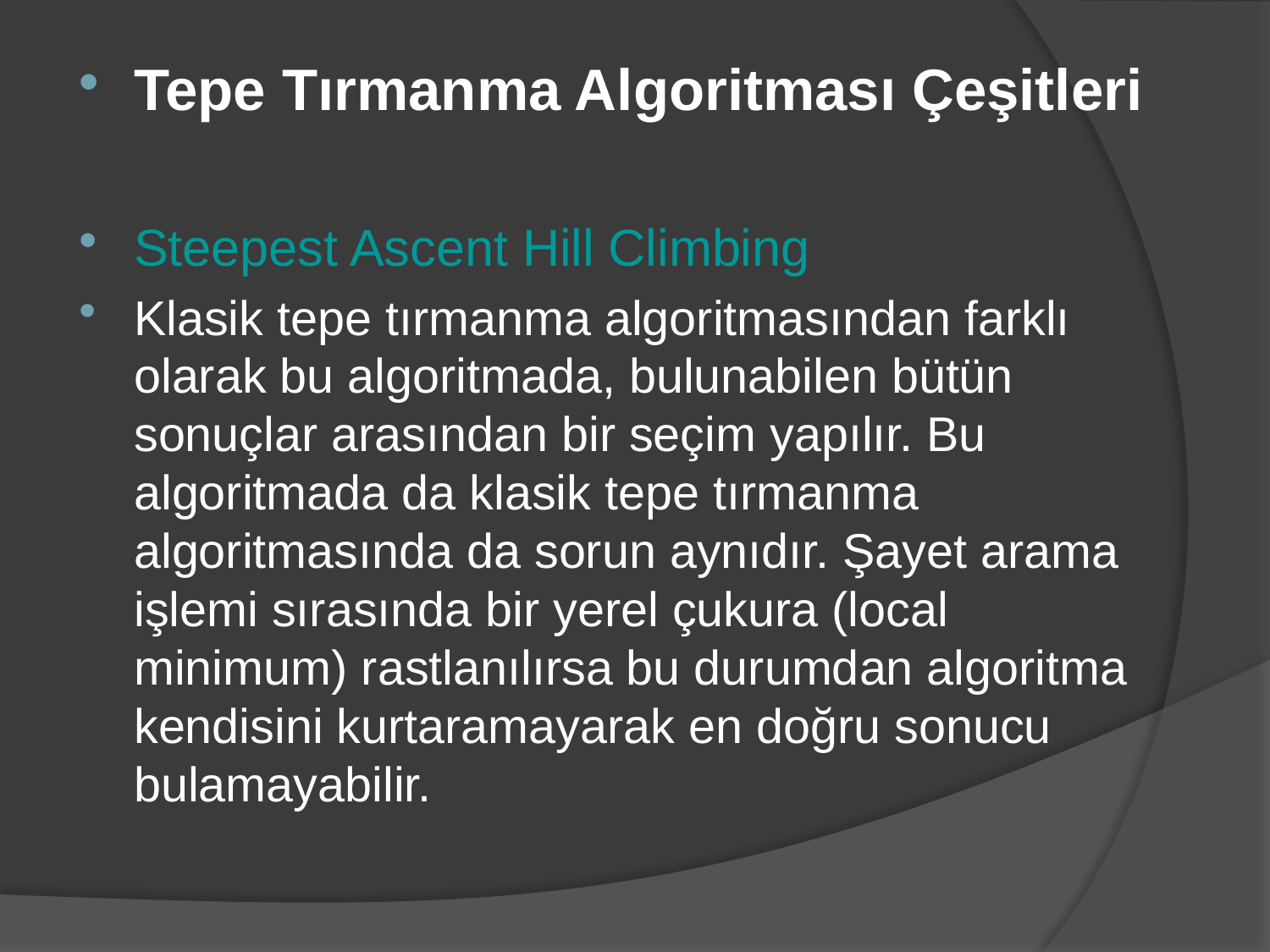

Tepe Tırmanma Algoritması Çeşitleri

Steepest Ascent Hill Climbing
Klasik tepe tırmanma algoritmasından farklı olarak bu algoritmada, bulunabilen bütün sonuçlar arasından bir seçim yapılır. Bu algoritmada da klasik tepe tırmanma algoritmasında da sorun aynıdır. Şayet arama işlemi sırasında bir yerel çukura (local minimum) rastlanılırsa bu durumdan algoritma kendisini kurtaramayarak en doğru sonucu bulamayabilir.